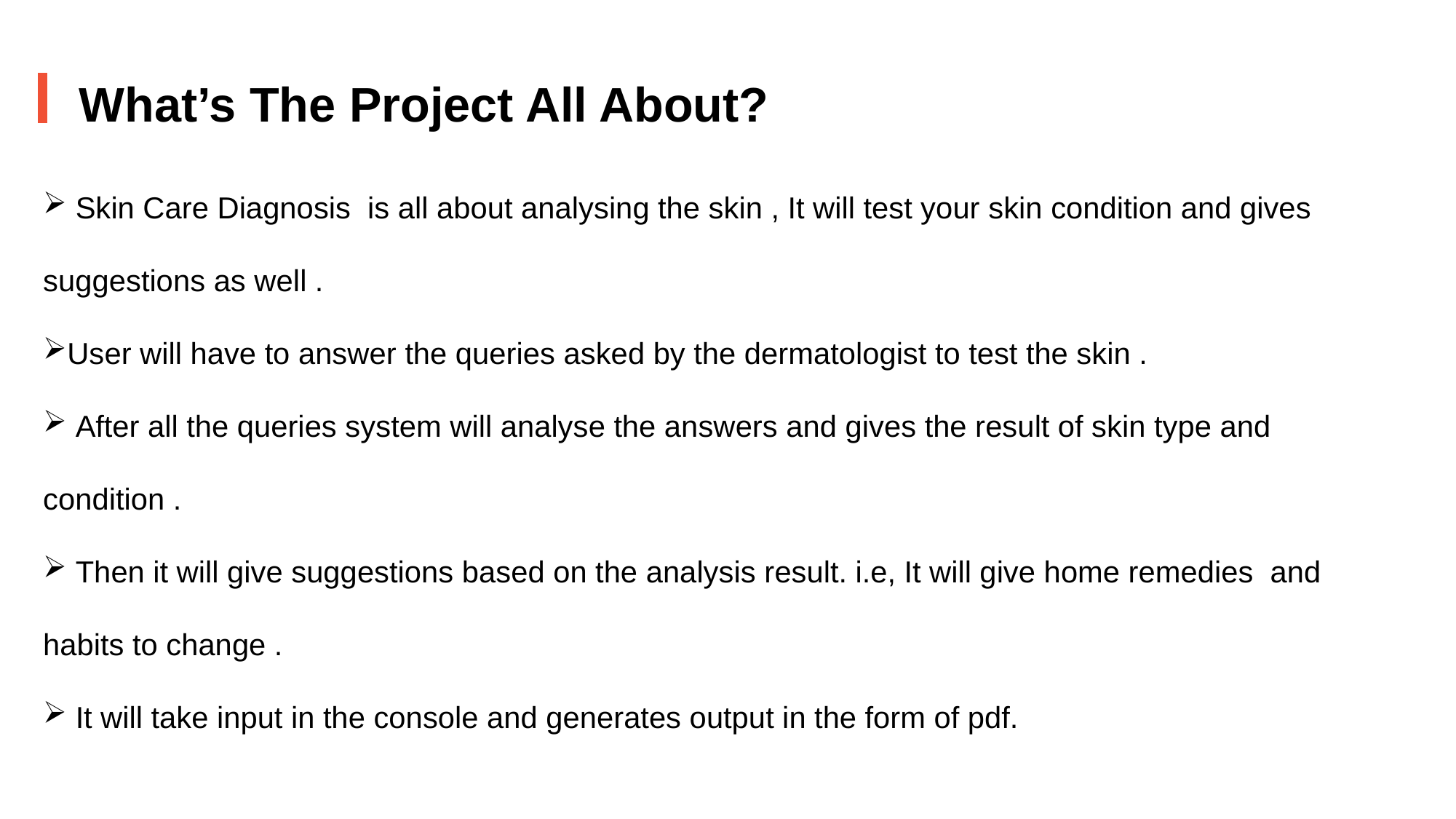

What’s The Project All About?

 Skin Care Diagnosis  is all about analysing the skin , It will test your skin condition and gives suggestions as well .
User will have to answer the queries asked by the dermatologist to test the skin .
 After all the queries system will analyse the answers and gives the result of skin type and condition .
 Then it will give suggestions based on the analysis result. i.e, It will give home remedies  and habits to change .
 It will take input in the console and generates output in the form of pdf.